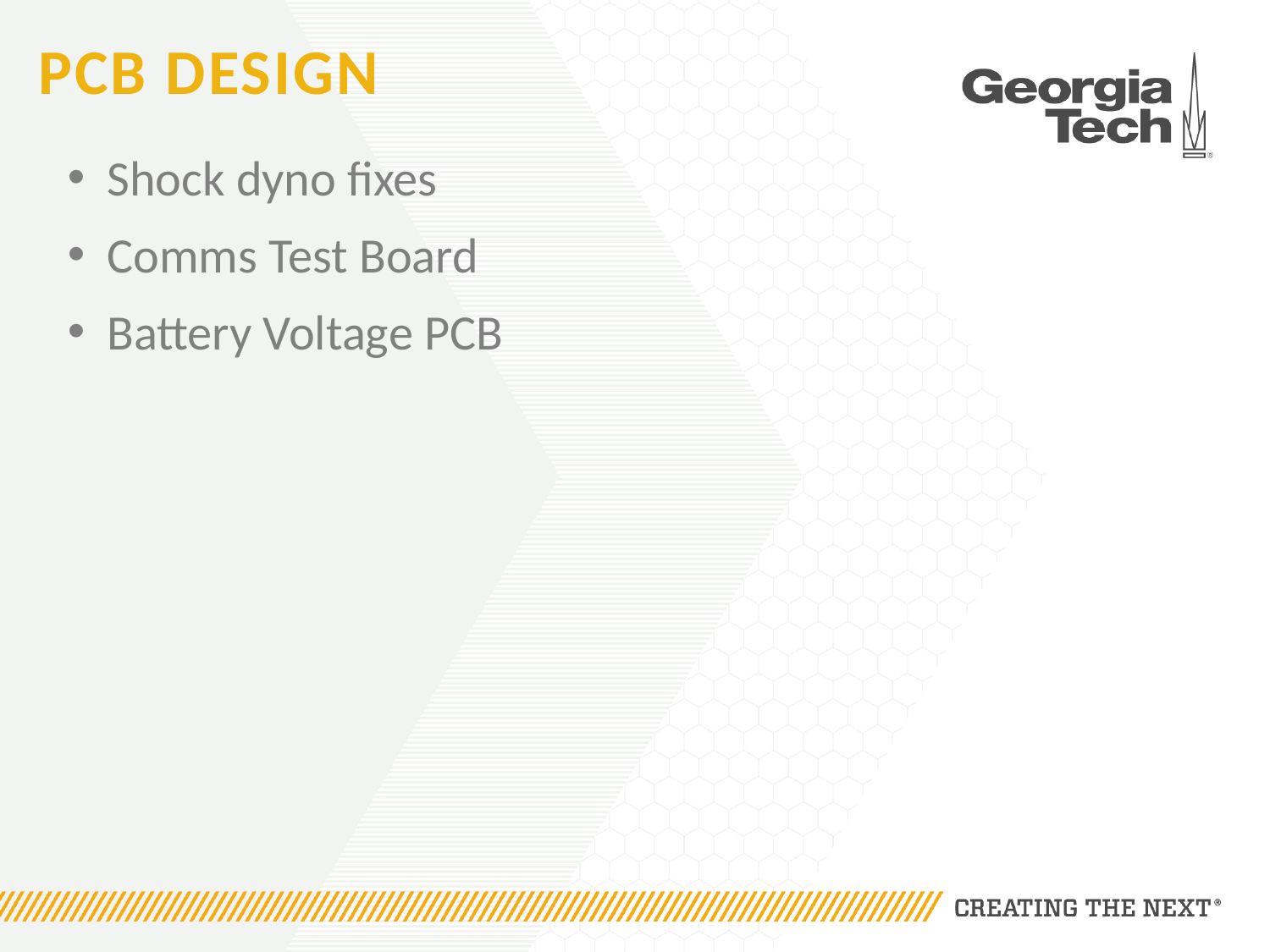

# PCB Design
Shock dyno fixes
Comms Test Board
Battery Voltage PCB